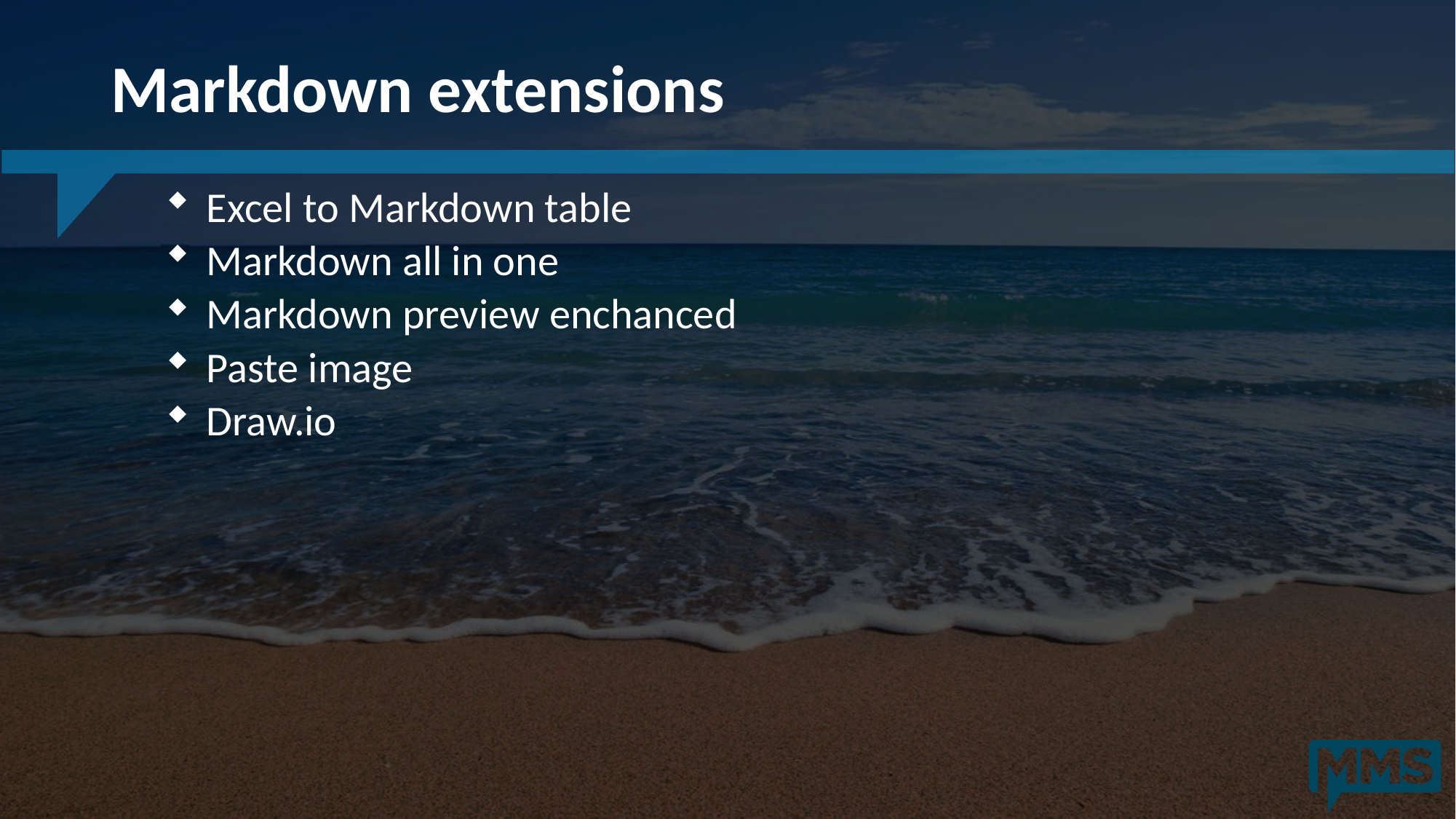

# Markdown extensions
Excel to Markdown table
Markdown all in one
Markdown preview enchanced
Paste image
Draw.io